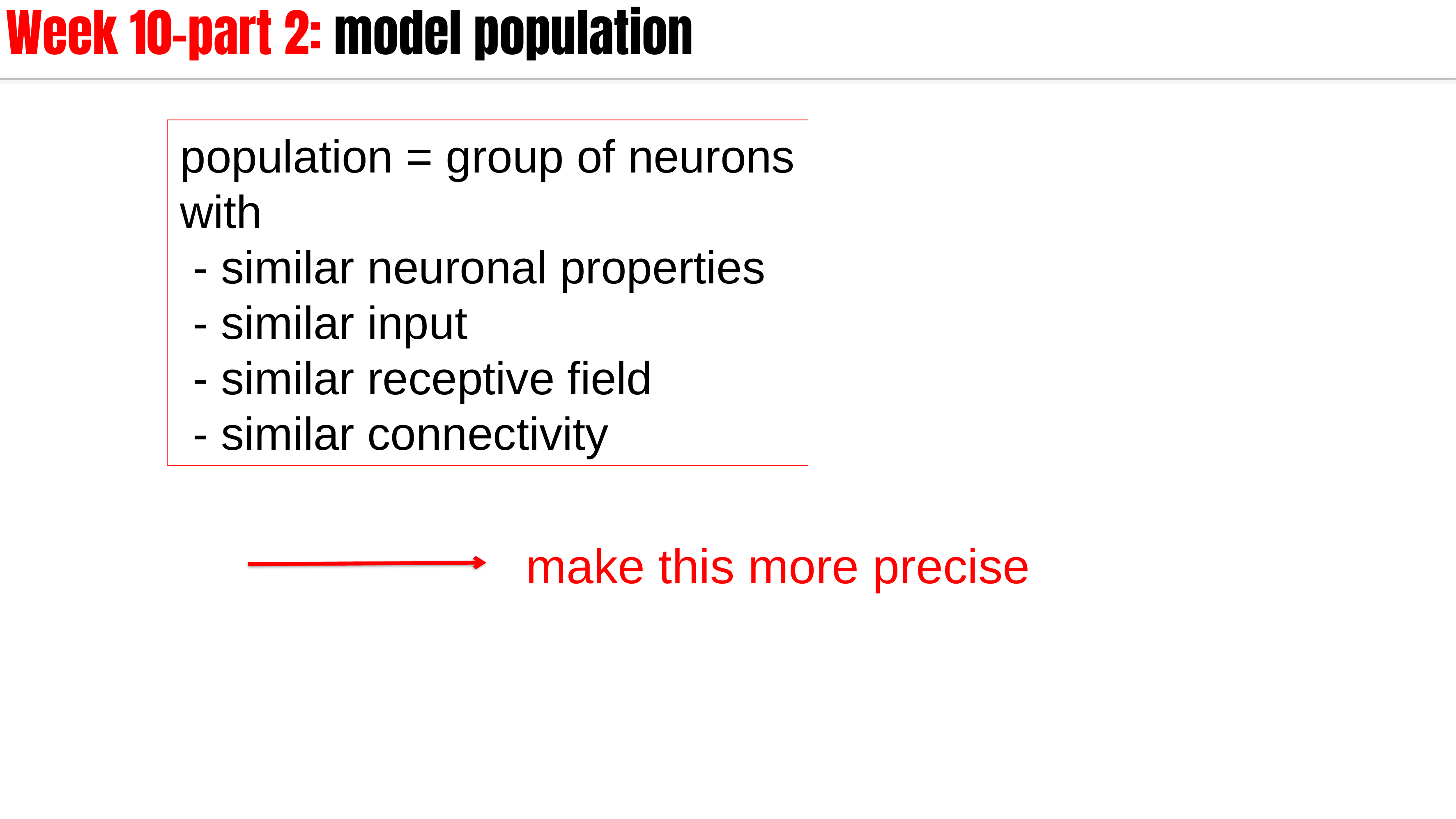

Week 10-part 2: model population
population = group of neurons
with
 - similar neuronal properties
 - similar input
 - similar receptive field
 - similar connectivity
make this more precise